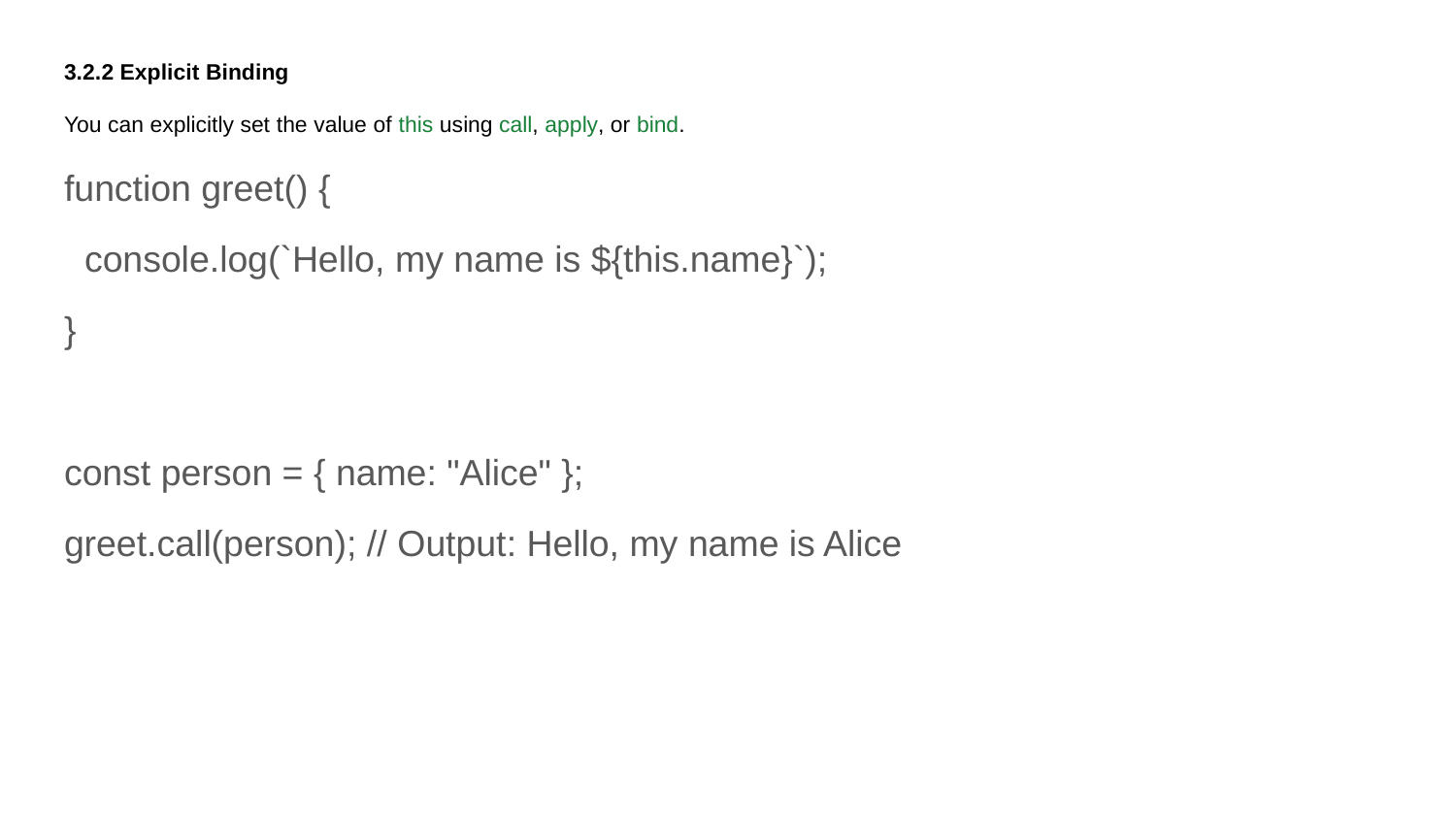

3.2.2 Explicit Binding
You can explicitly set the value of this using call, apply, or bind.
function greet() {
  console.log(`Hello, my name is ${this.name}`);
}

const person = { name: "Alice" };
greet.call(person); // Output: Hello, my name is Alice